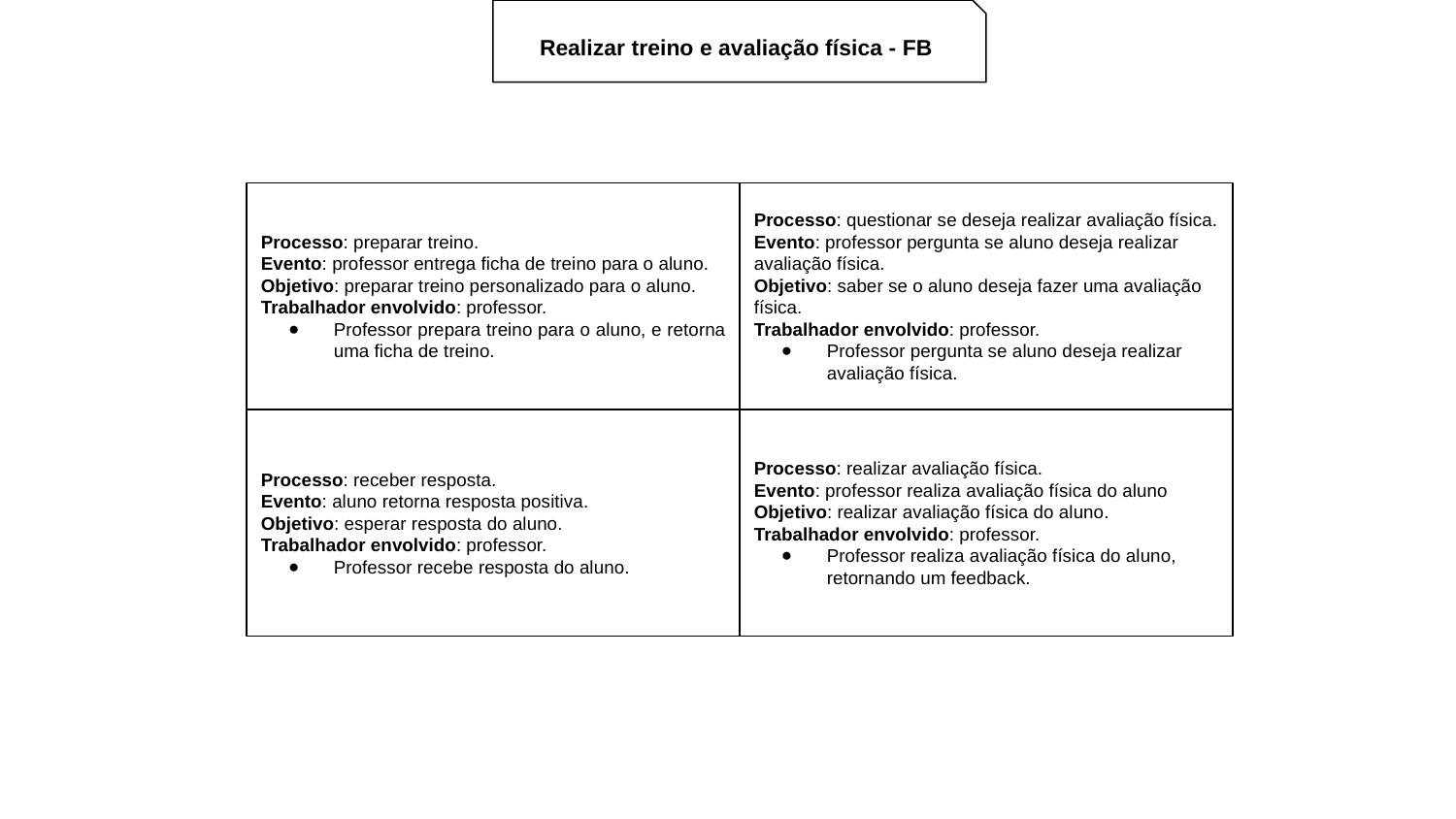

Realizar treino e avaliação física - FB
Processo: preparar treino.
Evento: professor entrega ficha de treino para o aluno.
Objetivo: preparar treino personalizado para o aluno.
Trabalhador envolvido: professor.
Professor prepara treino para o aluno, e retorna uma ficha de treino.
Processo: questionar se deseja realizar avaliação física.
Evento: professor pergunta se aluno deseja realizar avaliação física.
Objetivo: saber se o aluno deseja fazer uma avaliação física.
Trabalhador envolvido: professor.
Professor pergunta se aluno deseja realizar avaliação física.
Processo: receber resposta.
Evento: aluno retorna resposta positiva.
Objetivo: esperar resposta do aluno.
Trabalhador envolvido: professor.
Professor recebe resposta do aluno.
Processo: realizar avaliação física.
Evento: professor realiza avaliação física do aluno
Objetivo: realizar avaliação física do aluno.
Trabalhador envolvido: professor.
Professor realiza avaliação física do aluno, retornando um feedback.